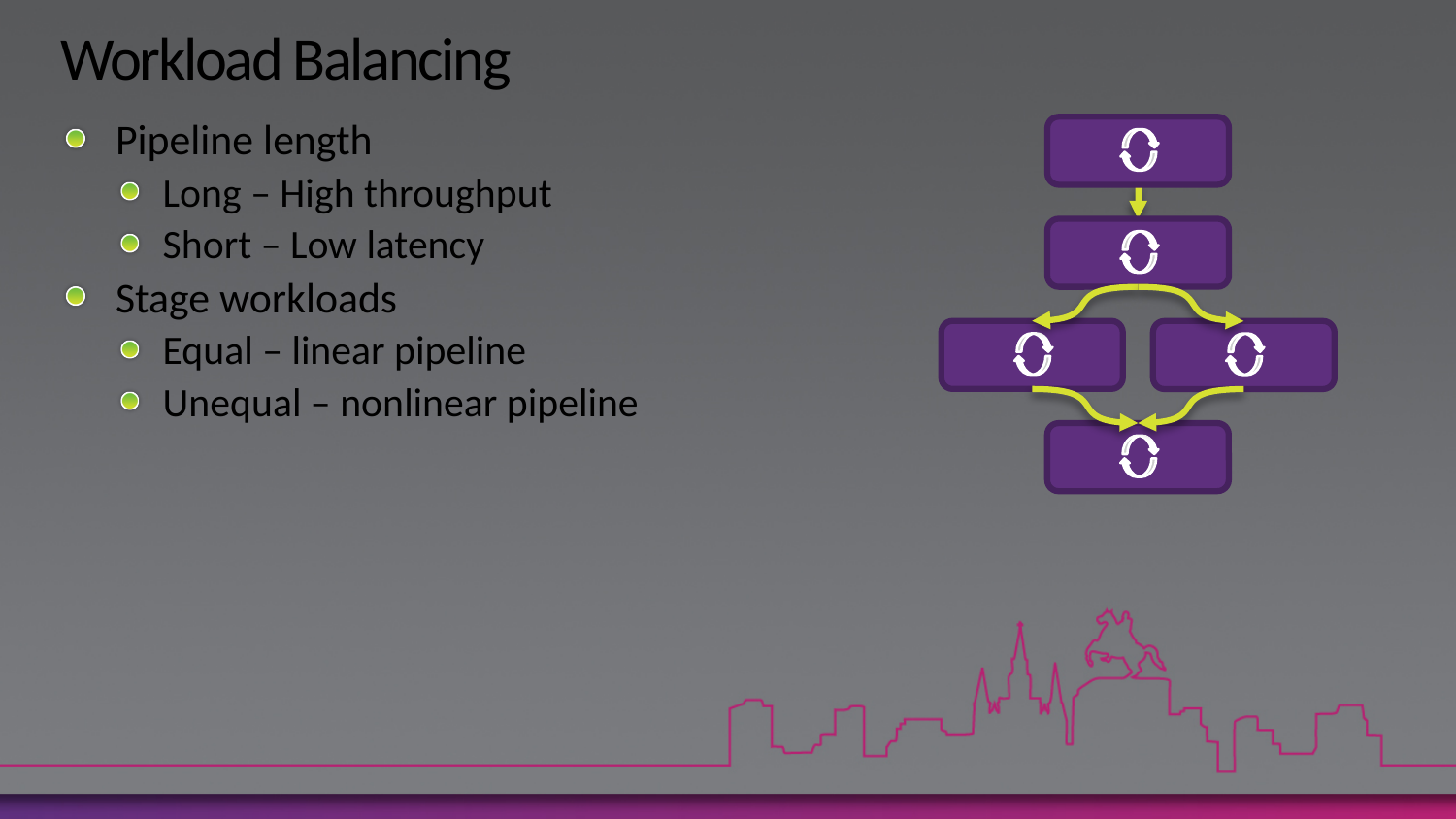

# Workload Balancing

Pipeline length
Long – High throughput
Short – Low latency
Stage workloads
Equal – linear pipeline
Unequal – nonlinear pipeline